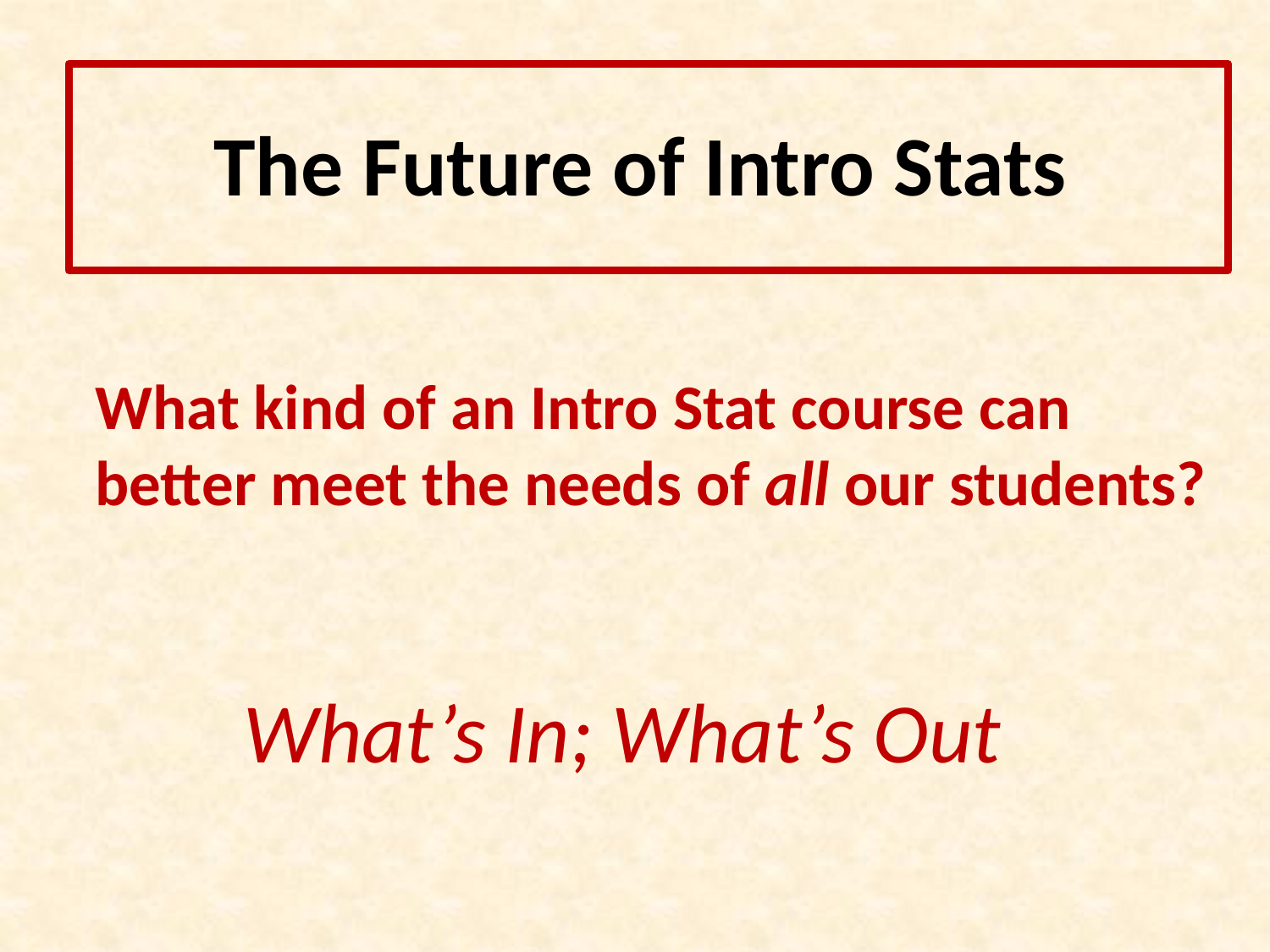

# The Future of Intro Stats
What kind of an Intro Stat course can better meet the needs of all our students?

What’s In; What’s Out